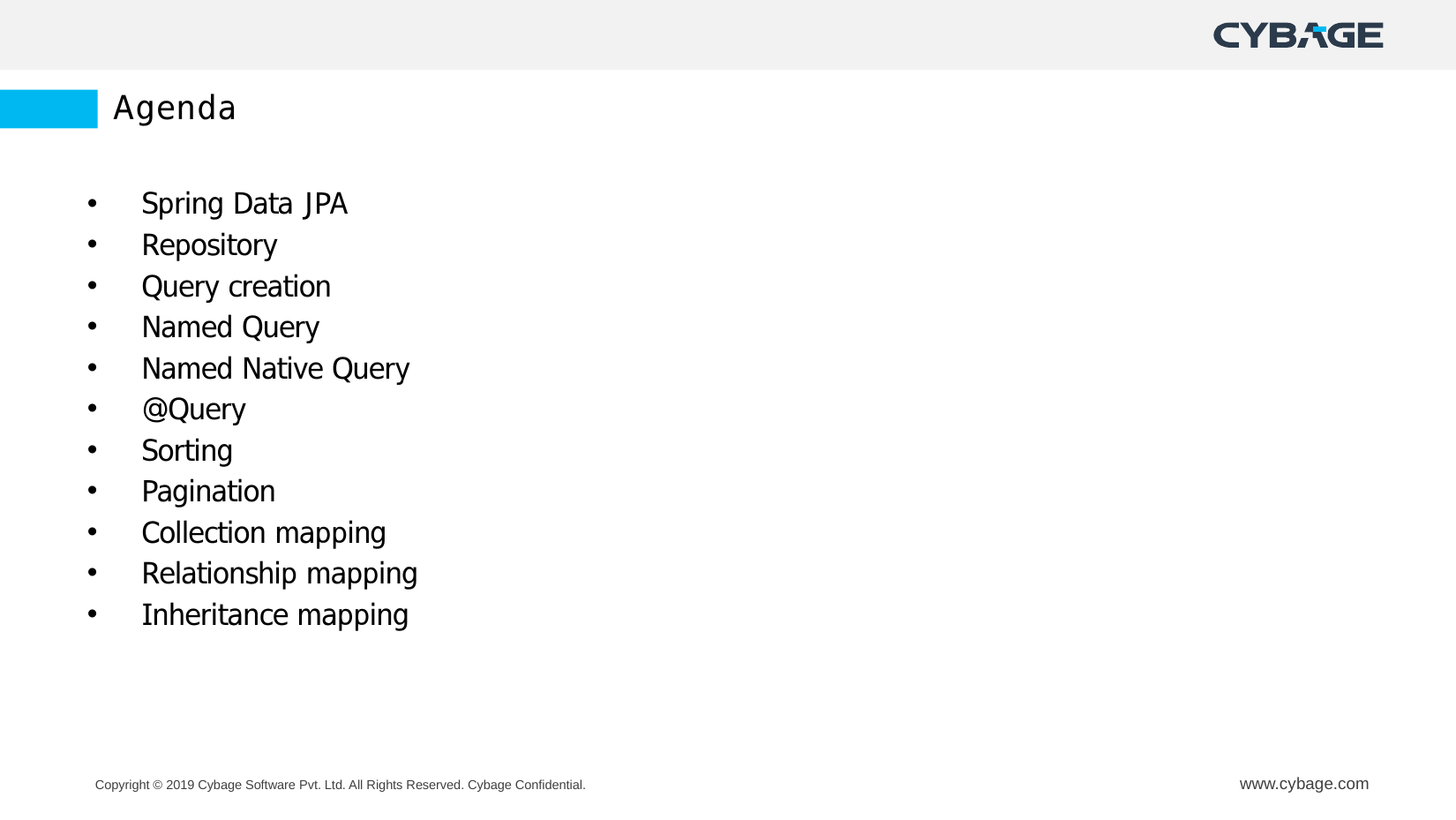

# Agenda
Spring Data JPA
Repository
Query creation
Named Query
Named Native Query
@Query
Sorting
Pagination
Collection mapping
Relationship mapping
Inheritance mapping